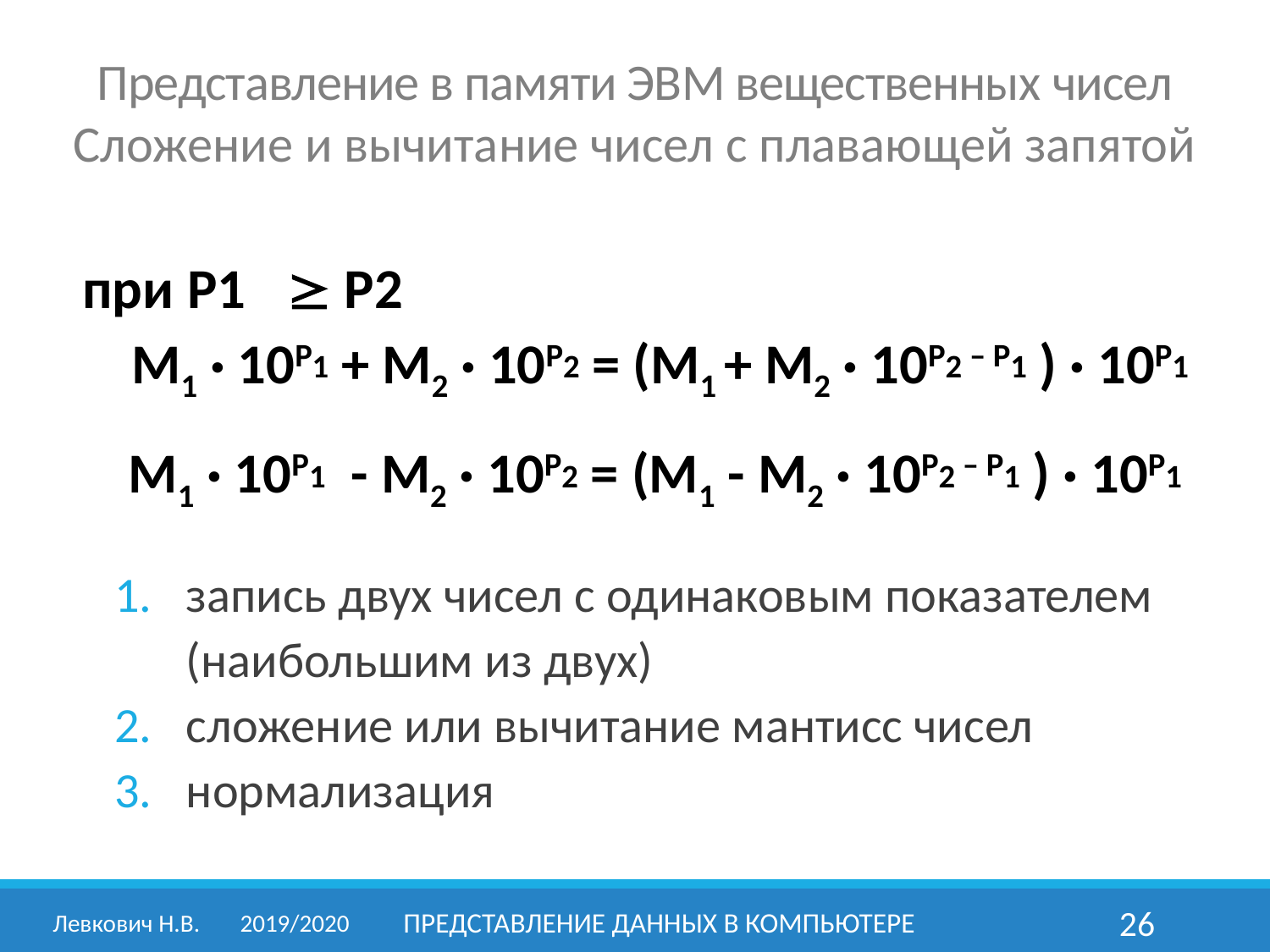

Представление в памяти ЭВМ вещественных чисел
Сложение и вычитание чисел с плавающей запятой
при P1  ≥ P2
M1 · 10P1 + M2 · 10P2 = (M1 + M2 · 10P2 – P1 ) · 10P1
M1 · 10P1  - M2 · 10P2 = (M1 - M2 · 10P2 – P1 ) · 10P1
запись двух чисел с одинаковым показателем
(наибольшим из двух)
сложение или вычитание мантисс чисел
нормализация

Левкович Н.В.	2019/2020
Представление данных в компьютере
26